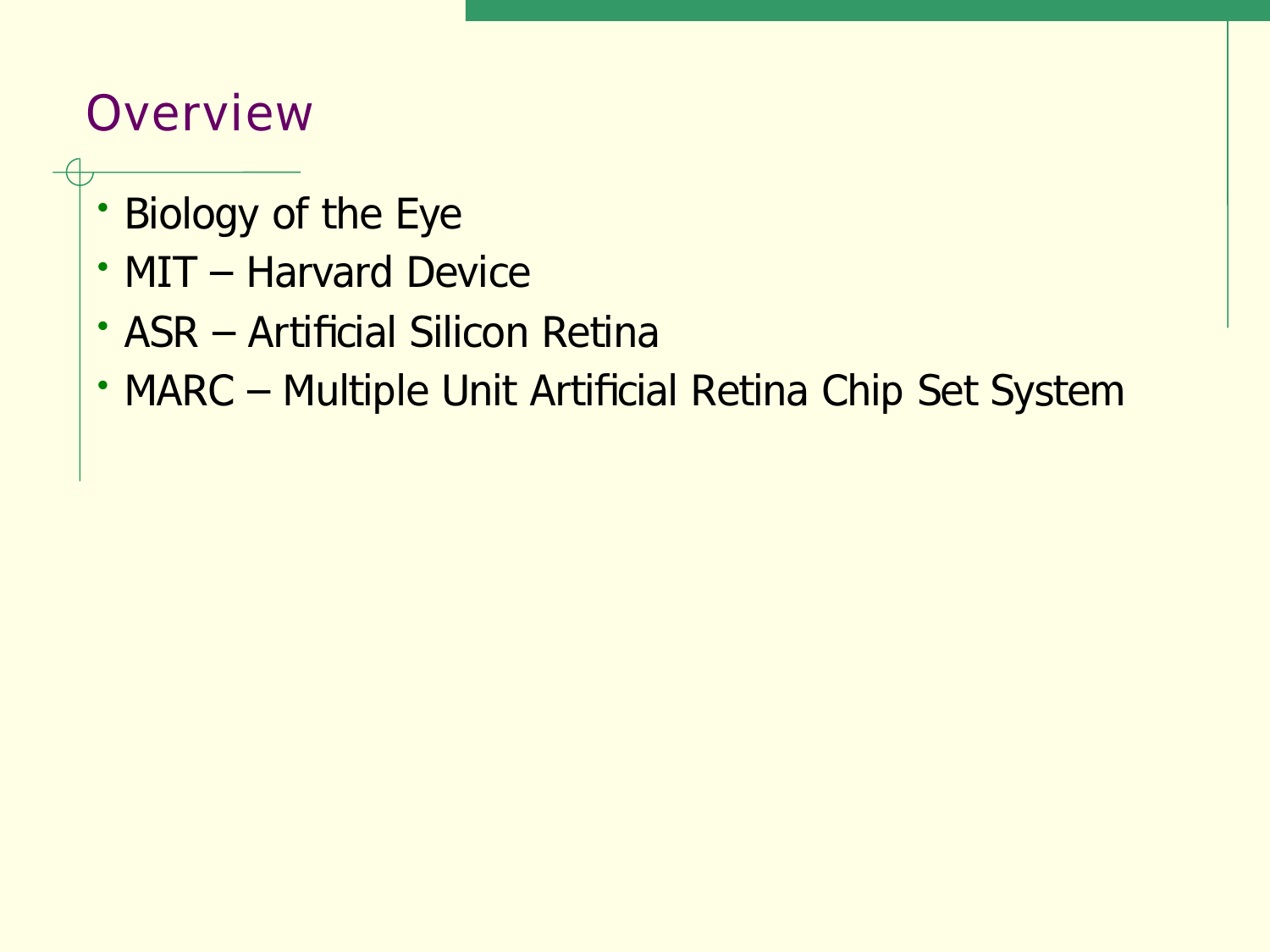

# Overview
Biology of the Eye
MIT – Harvard Device
ASR – Artificial Silicon Retina
MARC – Multiple Unit Artificial Retina Chip Set System